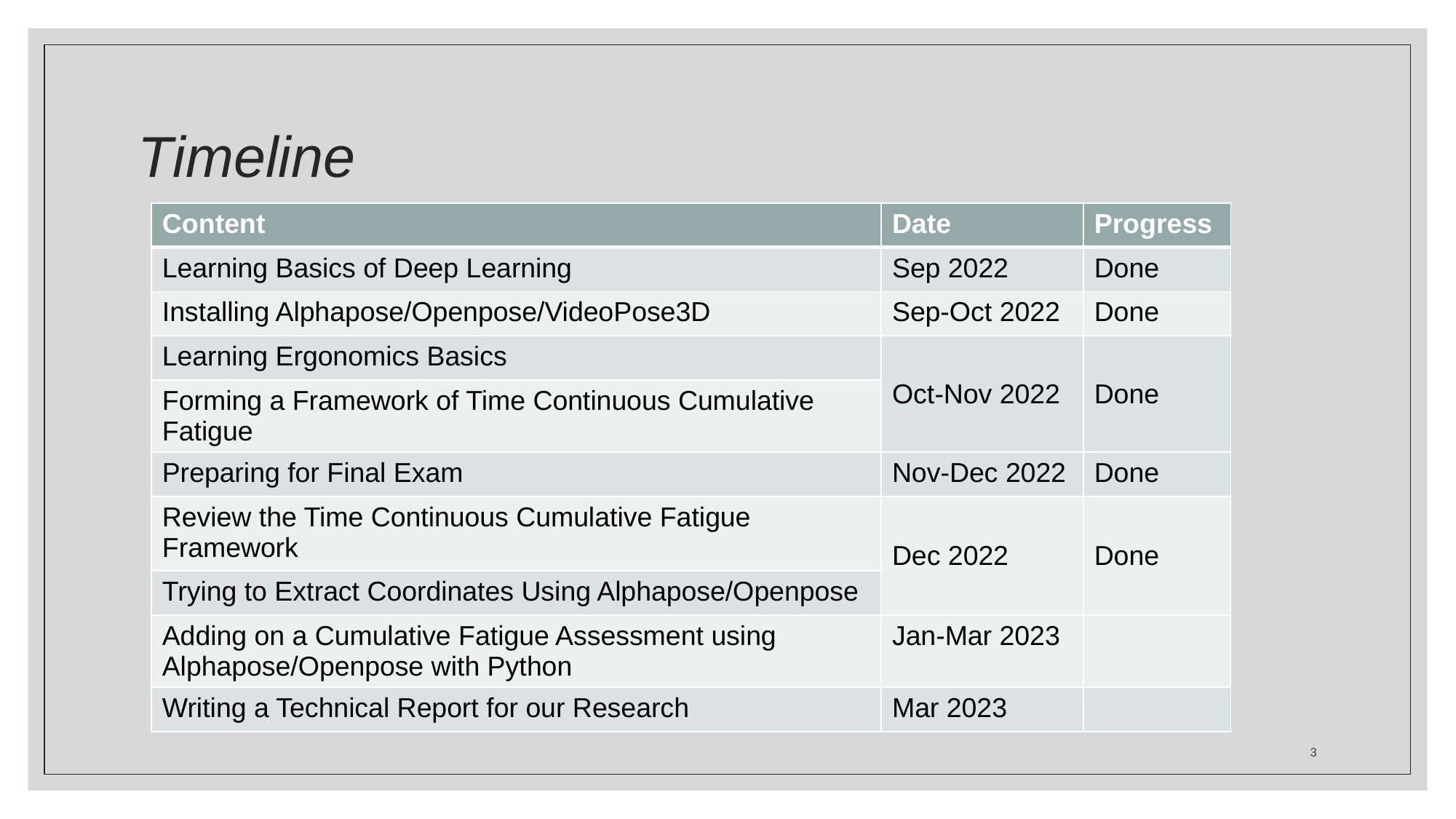

# Timeline
| Content | Date | Progress |
| --- | --- | --- |
| Learning Basics of Deep Learning | Sep 2022 | Done |
| Installing Alphapose/Openpose/VideoPose3D | Sep-Oct 2022 | Done |
| Learning Ergonomics Basics | Oct-Nov 2022 | Done |
| Forming a Framework of Time Continuous Cumulative Fatigue |  |  |
| Preparing for Final Exam | Nov-Dec 2022 | Done |
| Review the Time Continuous Cumulative Fatigue Framework | Dec 2022 | Done |
| Trying to Extract Coordinates Using Alphapose/Openpose | Dec 2022 |  |
| Adding on a Cumulative Fatigue Assessment using Alphapose/Openpose with Python | Jan-Mar 2023 |  |
| Writing a Technical Report for our Research | Mar 2023 |  |
3